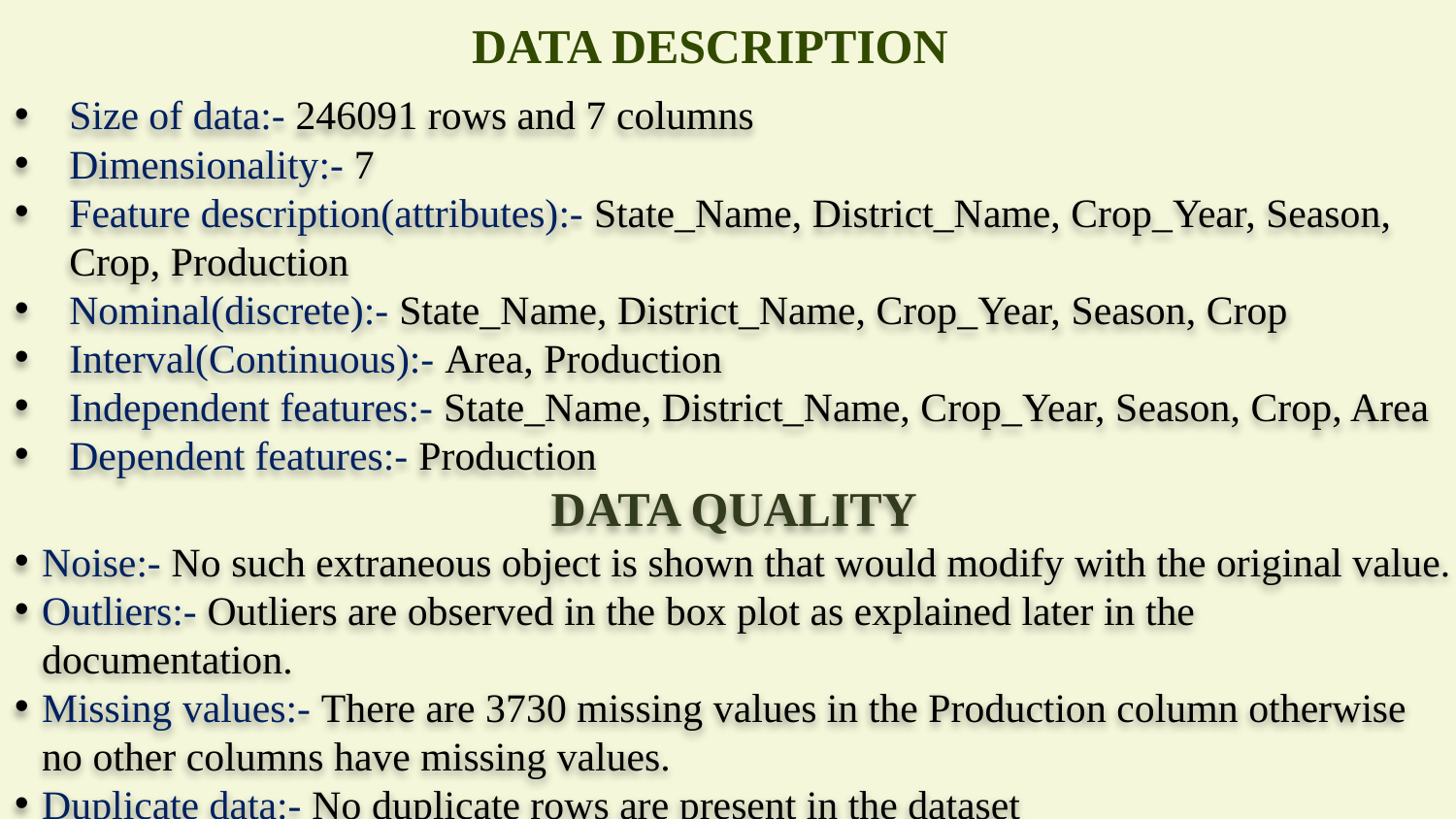

# DATA DESCRIPTION
Size of data:- 246091 rows and 7 columns
Dimensionality:- 7
Feature description(attributes):- State_Name, District_Name, Crop_Year, Season, Crop, Production
Nominal(discrete):- State_Name, District_Name, Crop_Year, Season, Crop
Interval(Continuous):- Area, Production
Independent features:- State_Name, District_Name, Crop_Year, Season, Crop, Area
Dependent features:- Production
DATA QUALITY
Noise:- No such extraneous object is shown that would modify with the original value.
Outliers:- Outliers are observed in the box plot as explained later in the documentation.
Missing values:- There are 3730 missing values in the Production column otherwise no other columns have missing values.
Duplicate data:- No duplicate rows are present in the dataset